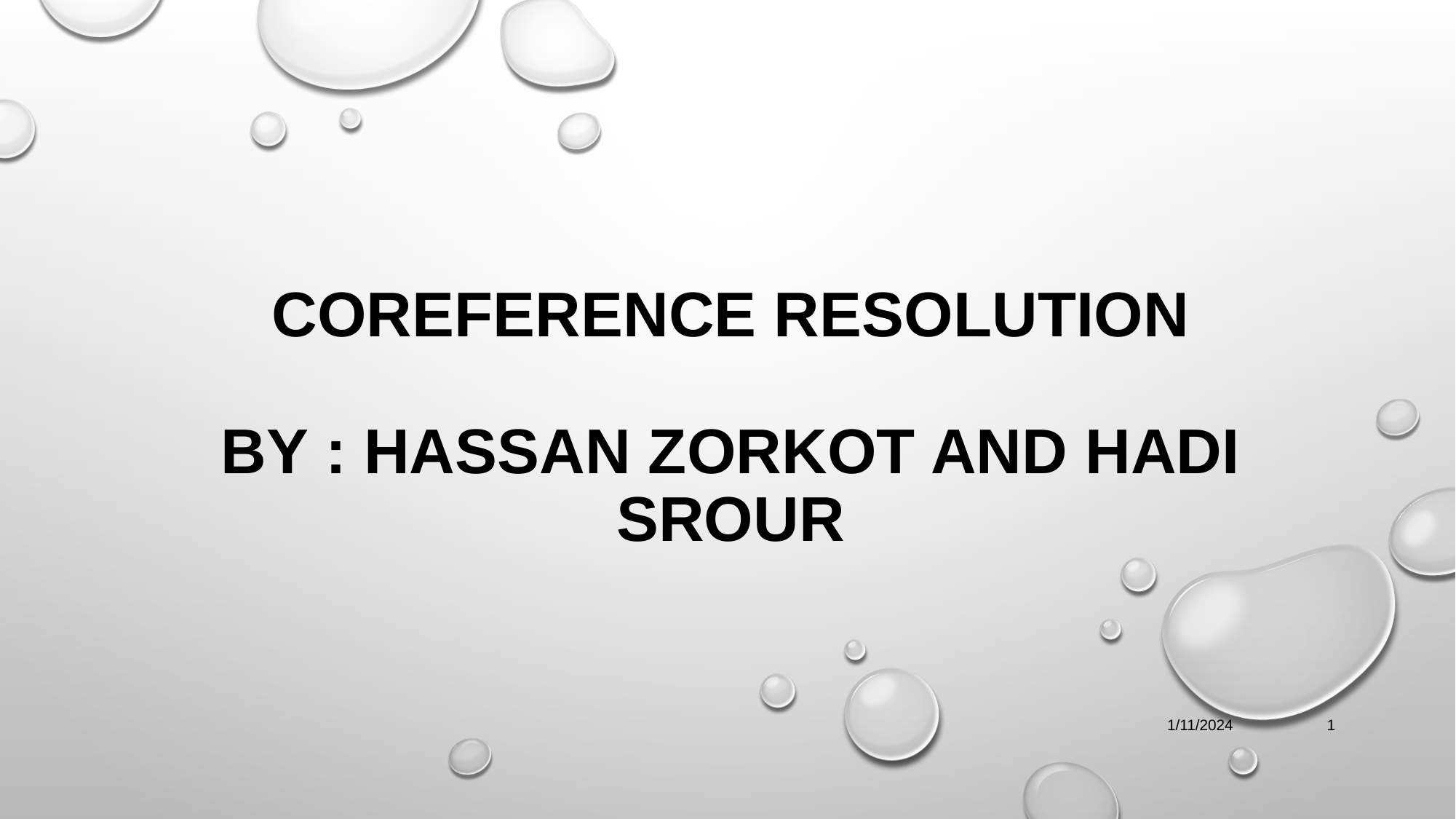

# COREFERENCE RESOLUTION BY : HASSAN ZORKOT AND HADI SROUR
1/11/2024
1